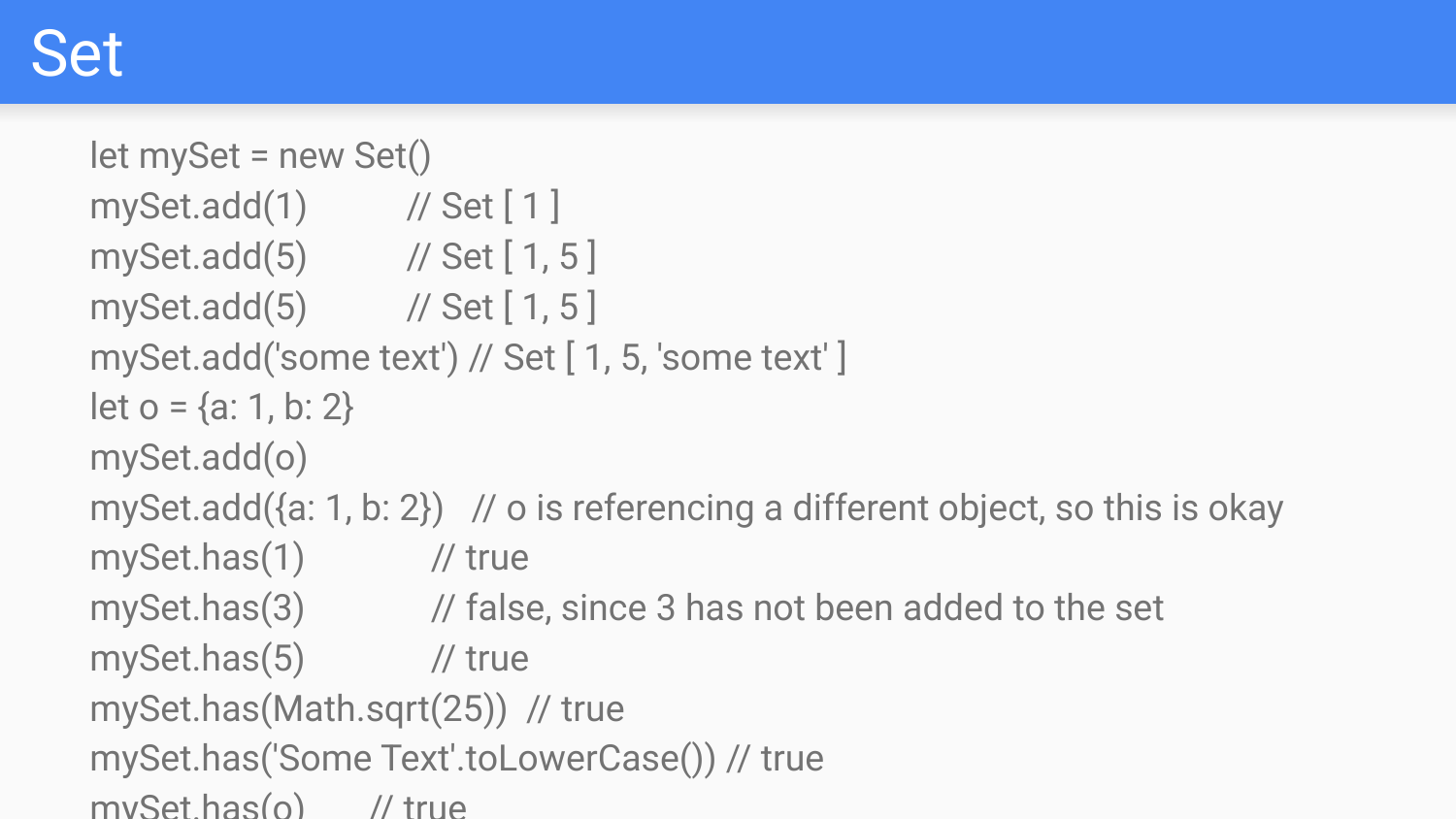

# Set
let mySet = new Set()
mySet.add(1)           // Set [ 1 ]
mySet.add(5)           // Set [ 1, 5 ]
mySet.add(5)           // Set [ 1, 5 ]
mySet.add('some text') // Set [ 1, 5, 'some text' ]
let o = {a: 1, b: 2}
mySet.add(o)
mySet.add({a: 1, b: 2})   // o is referencing a different object, so this is okay
mySet.has(1)              // true
mySet.has(3)              // false, since 3 has not been added to the set
mySet.has(5)              // true
mySet.has(Math.sqrt(25))  // true
mySet.has('Some Text'.toLowerCase()) // true
mySet.has(o)       // true
mySet.size         // 5
mySet.delete(5)    // removes 5 from the set
mySet.has(5)       // false, 5 has been removed
mySet.size         // 4, since we just removed one value
console.log(mySet)
// logs Set(4) [ 1, "some text", {…}, {…} ] in Firefox
// logs Set(4) { 1, "some text", {…}, {…} } in Chrome